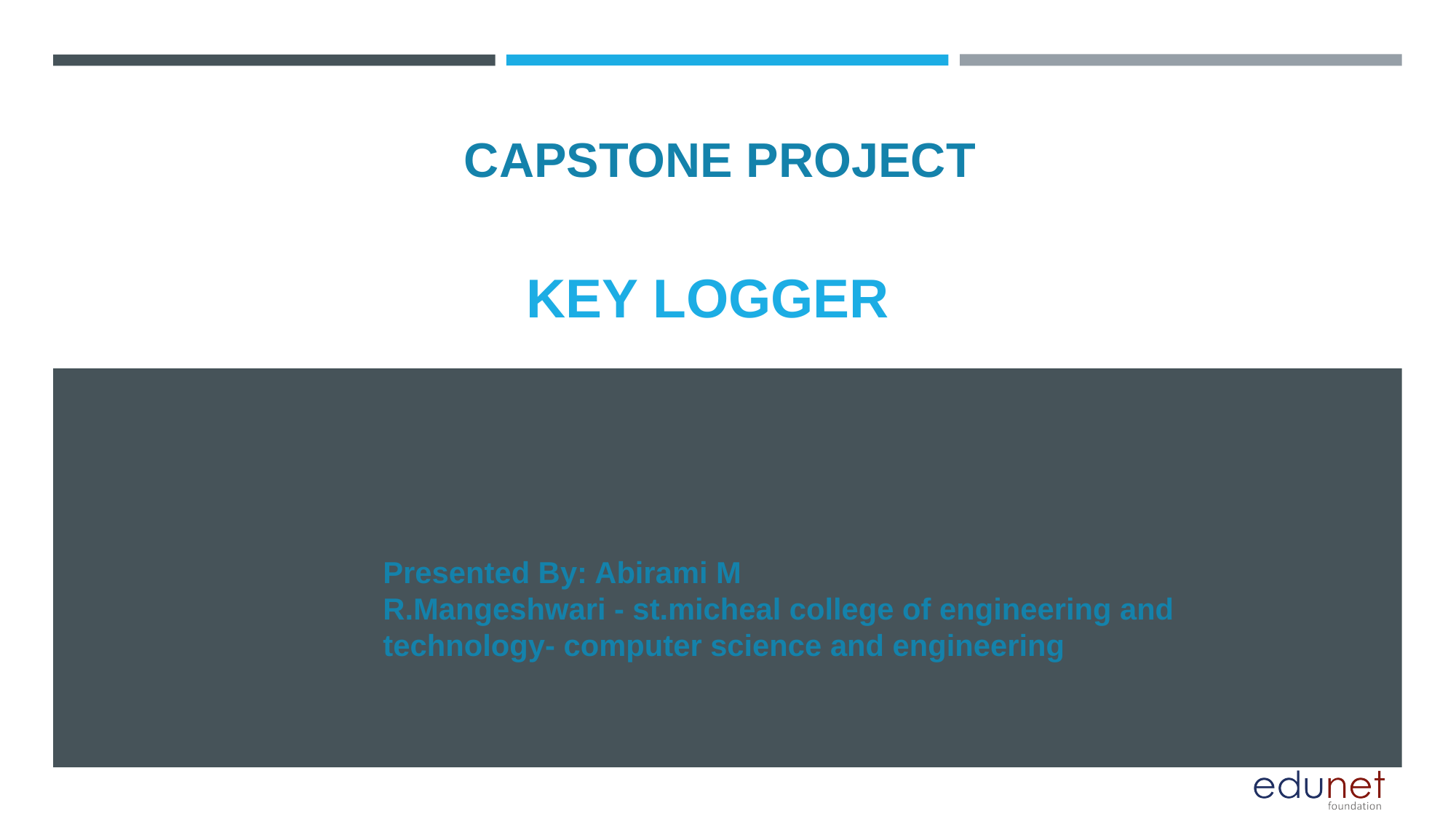

CAPSTONE PROJECT
# KEY LOGGER
Presented By: Abirami M
R.Mangeshwari - st.micheal college of engineering and technology- computer science and engineering